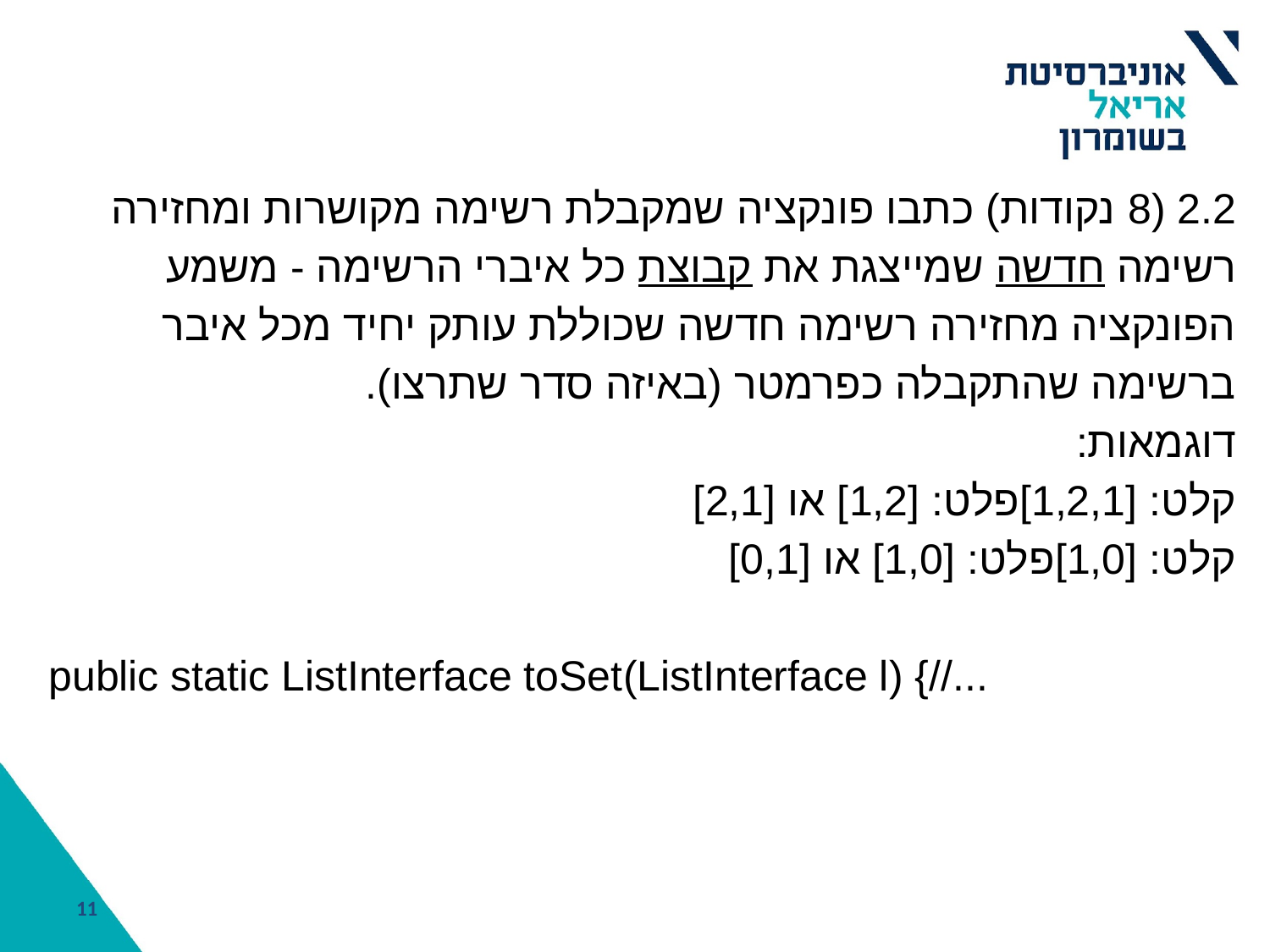

2.2 (8 נקודות) כתבו פונקציה שמקבלת רשימה מקושרות ומחזירה רשימה חדשה שמייצגת את קבוצת כל איברי הרשימה - משמע הפונקציה מחזירה רשימה חדשה שכוללת עותק יחיד מכל איבר ברשימה שהתקבלה כפרמטר (באיזה סדר שתרצו).
דוגמאות:
קלט: [1,2,1]	פלט: [1,2] או [2,1]
קלט: [1,0]	פלט: [1,0] או [0,1]

public static ListInterface toSet(ListInterface l) {//...
11